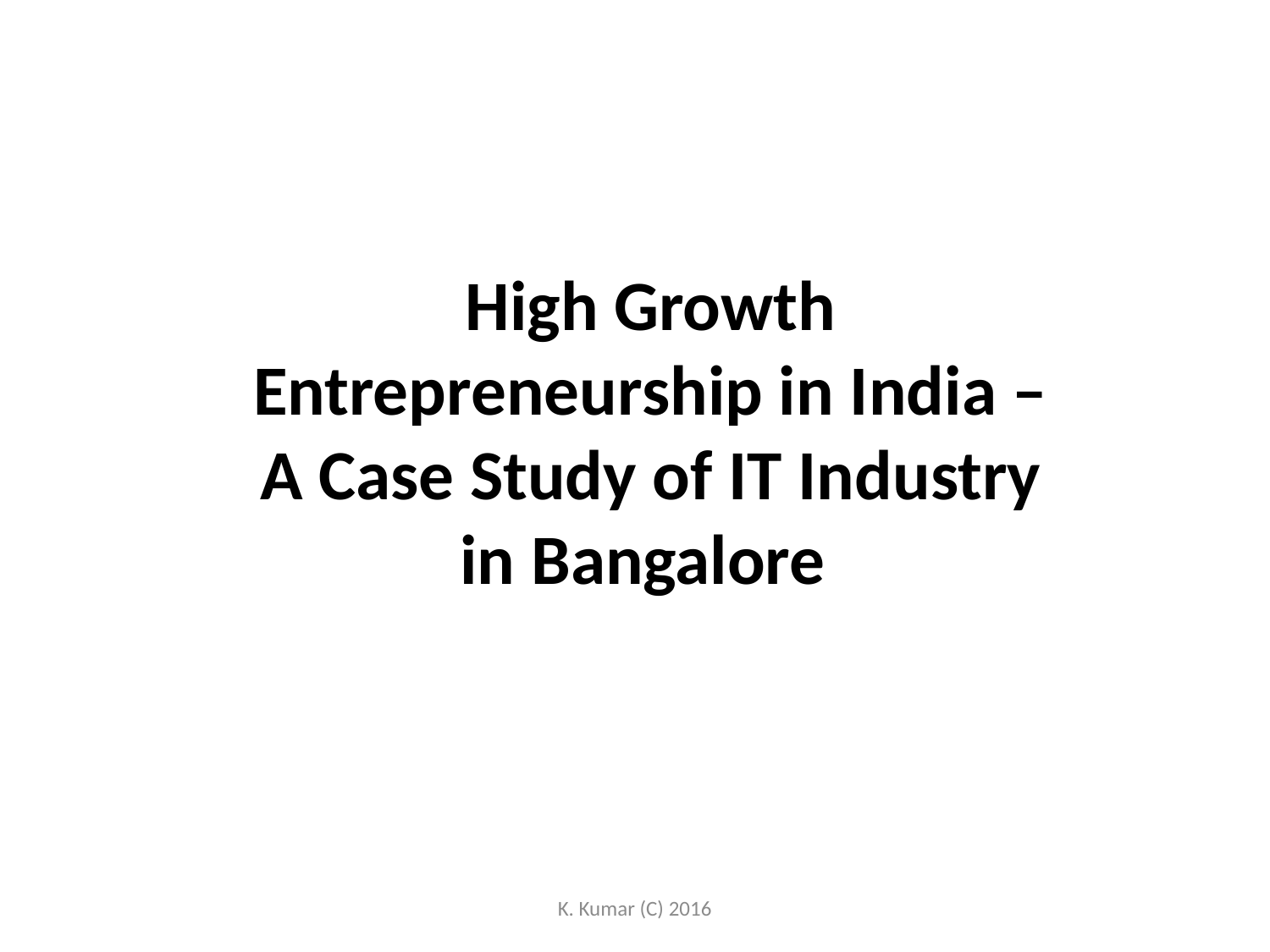

High Growth Entrepreneurship in India – A Case Study of IT Industry in Bangalore
K. Kumar (C) 2016